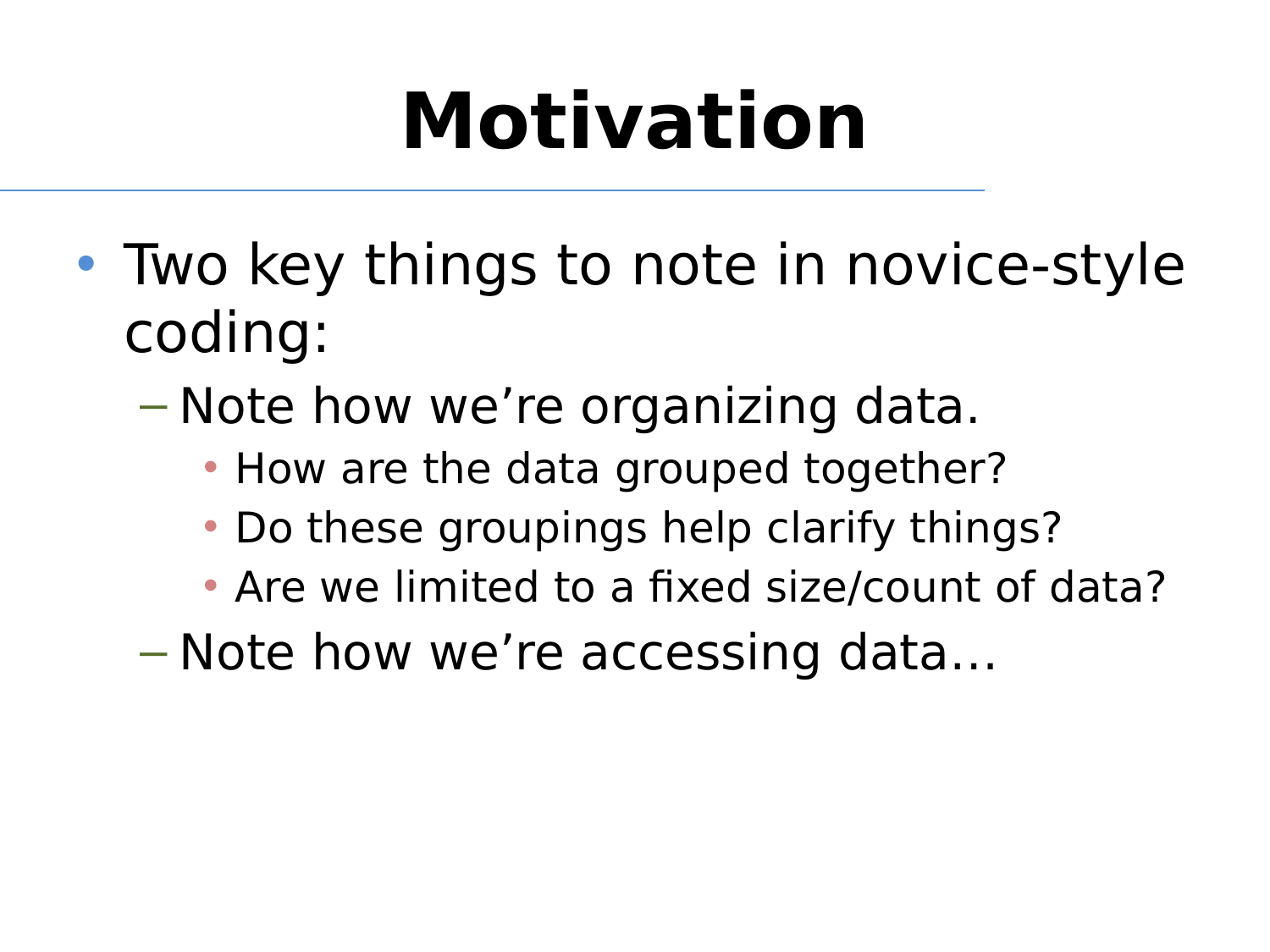

# Motivation
Two key things to note in novice-style coding:
Note how we’re organizing data.
How are the data grouped together?
Do these groupings help clarify things?
Are we limited to a fixed size/count of data?
Note how we’re accessing data…